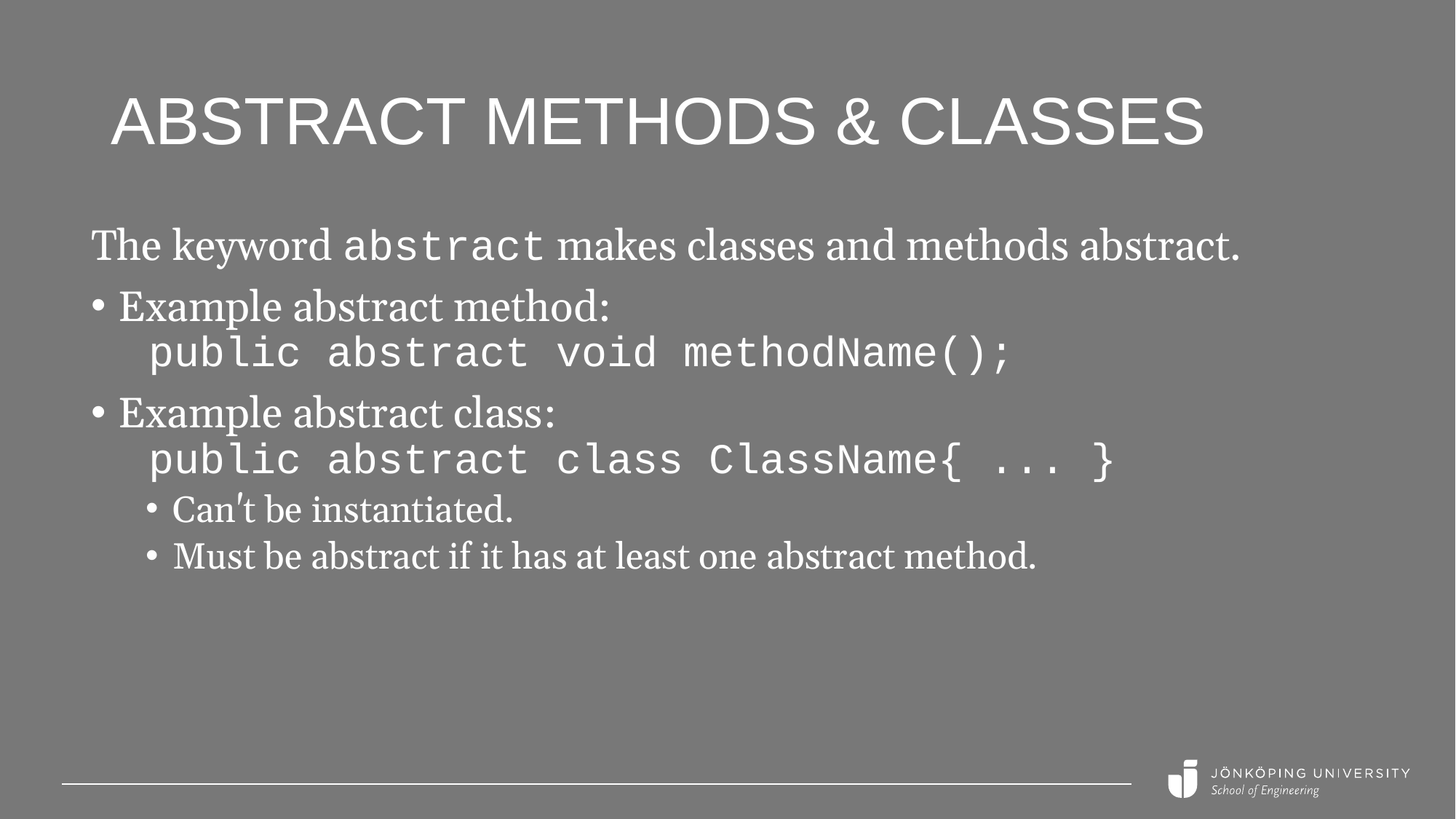

# Abstract methods & classes
The keyword abstract makes classes and methods abstract.
Example abstract method:
   public abstract void methodName();
Example abstract class:
   public abstract class ClassName{ ... }
Can't be instantiated.
Must be abstract if it has at least one abstract method.